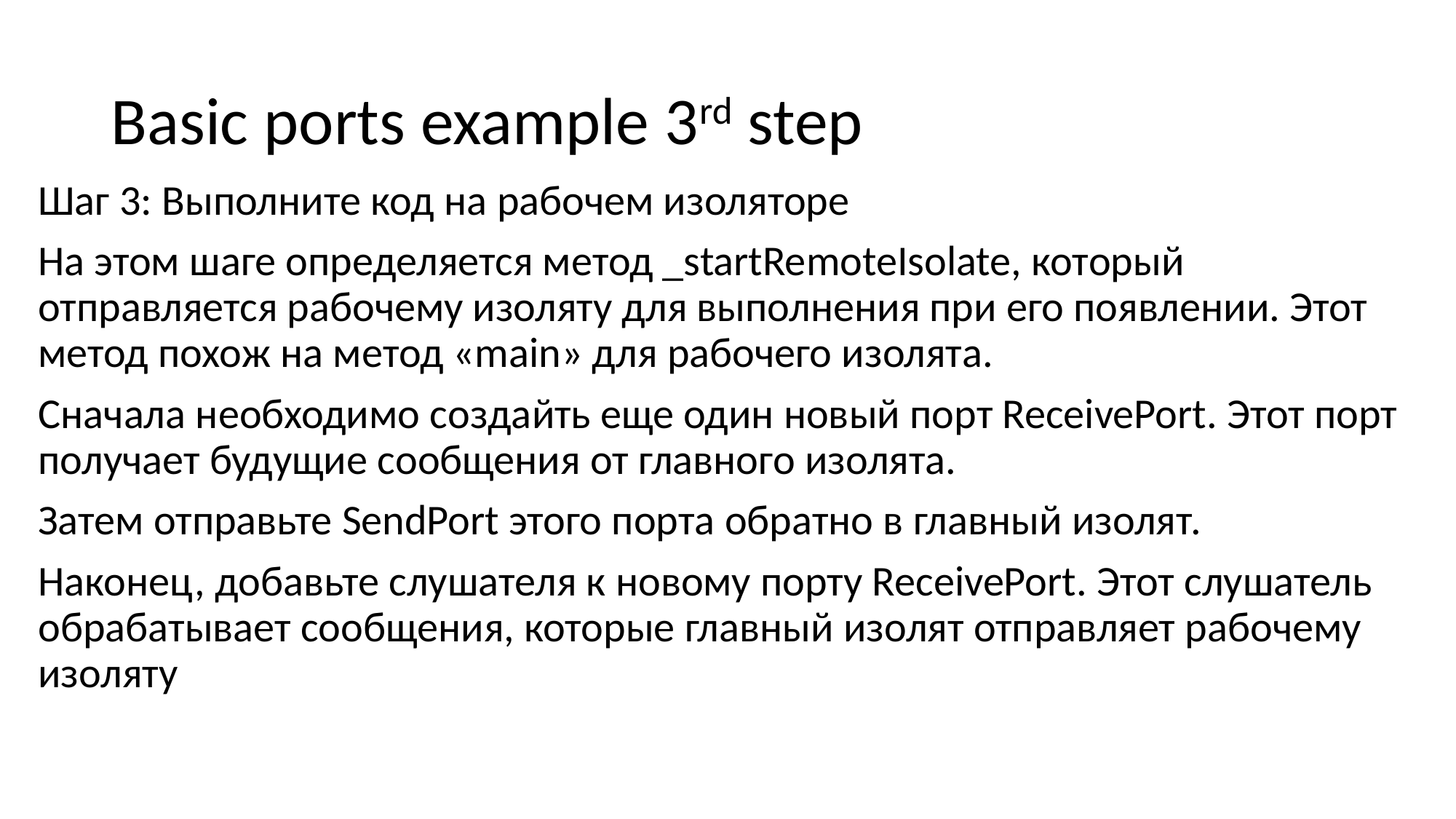

# Basic ports example 3rd step
Шаг 3: Выполните код на рабочем изоляторе
На этом шаге определяется метод _startRemoteIsolate, который отправляется рабочему изоляту для выполнения при его появлении. Этот метод похож на метод «main» для рабочего изолята.
Сначала необходимо создайть еще один новый порт ReceivePort. Этот порт получает будущие сообщения от главного изолята.
Затем отправьте SendPort этого порта обратно в главный изолят.
Наконец, добавьте слушателя к новому порту ReceivePort. Этот слушатель обрабатывает сообщения, которые главный изолят отправляет рабочему изоляту